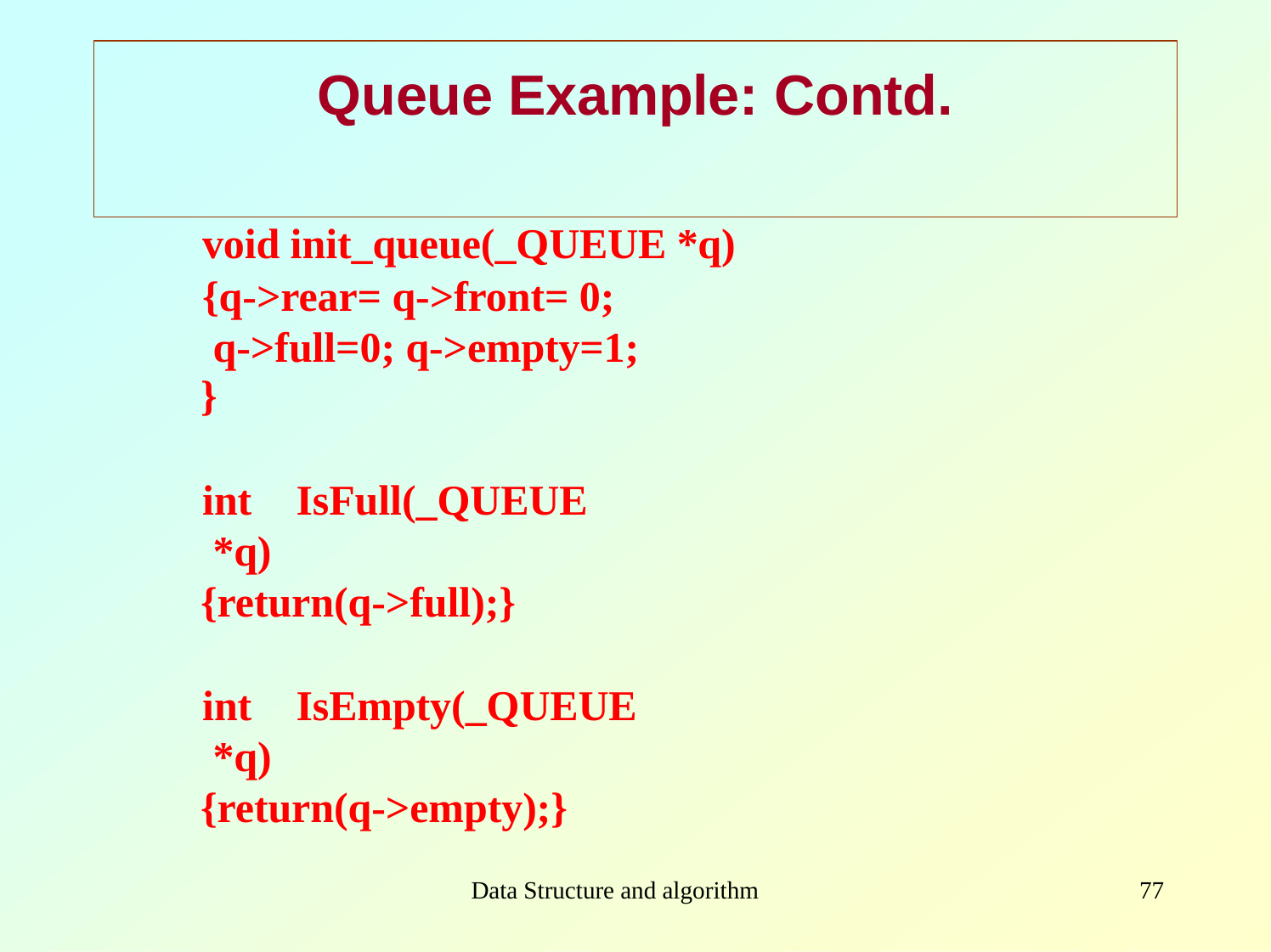

# Queue Example: Contd.
void init_queue(_QUEUE *q)
{q->rear= q->front= 0;  q->full=0; q->empty=1;
}

int	IsFull(_QUEUE *q)
{return(q->full);}

int	IsEmpty(_QUEUE *q)
{return(q->empty);}
Data Structure and algorithm
77